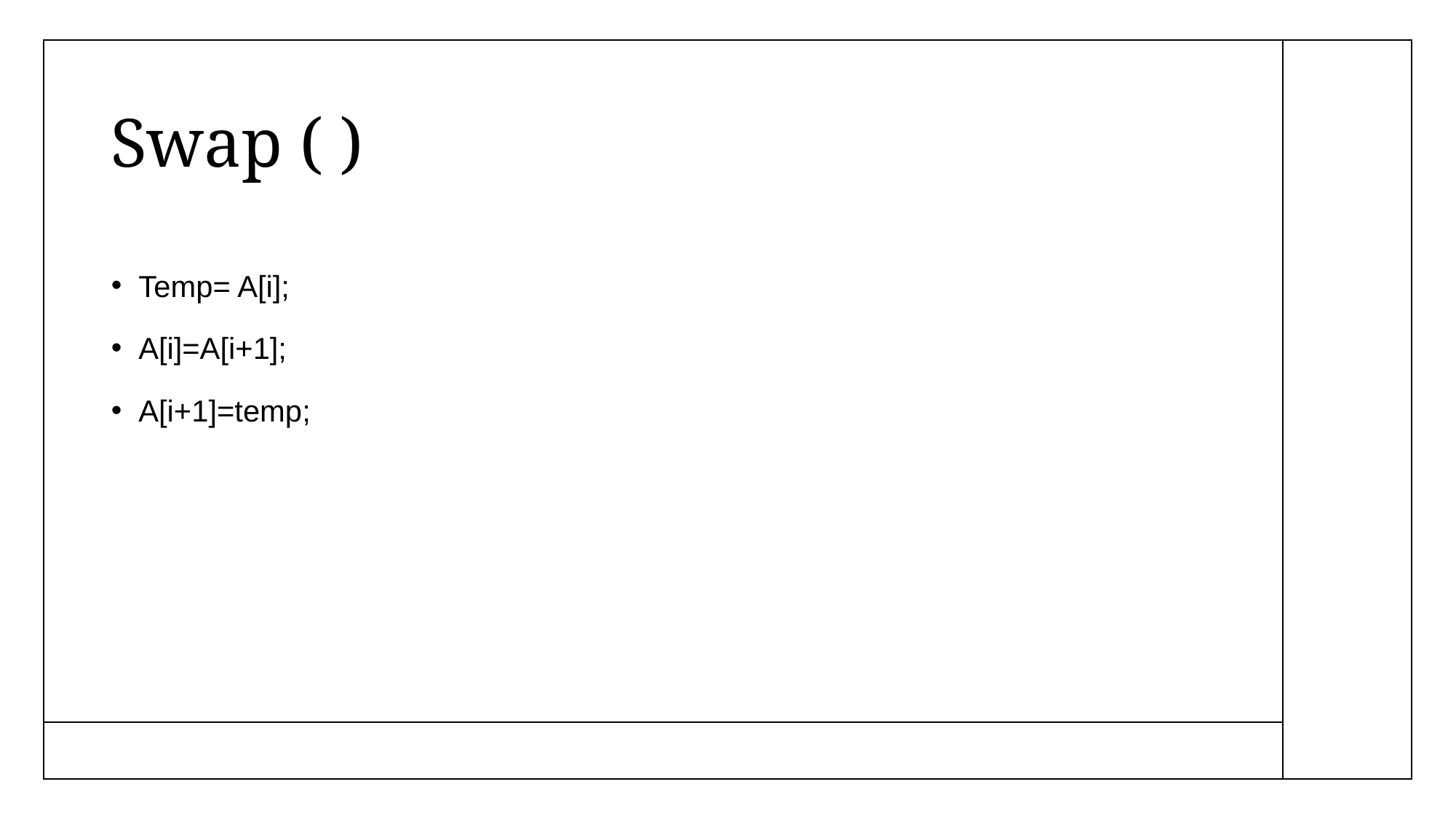

# Swap ( )
Temp= A[i];
A[i]=A[i+1];
A[i+1]=temp;